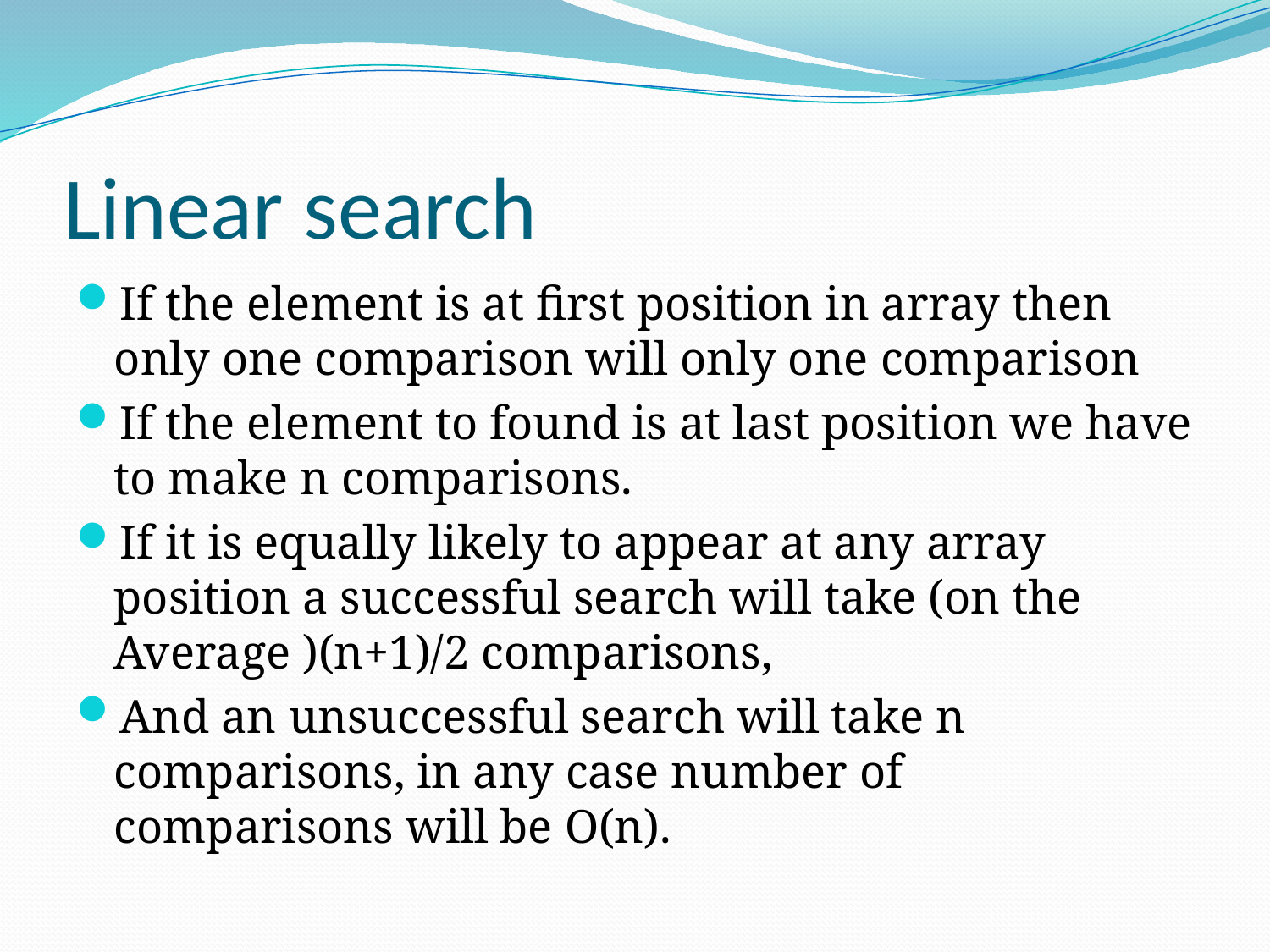

# Linear search
If the element is at first position in array then only one comparison will only one comparison
If the element to found is at last position we have to make n comparisons.
If it is equally likely to appear at any array position a successful search will take (on the Average )(n+1)/2 comparisons,
And an unsuccessful search will take n comparisons, in any case number of comparisons will be O(n).